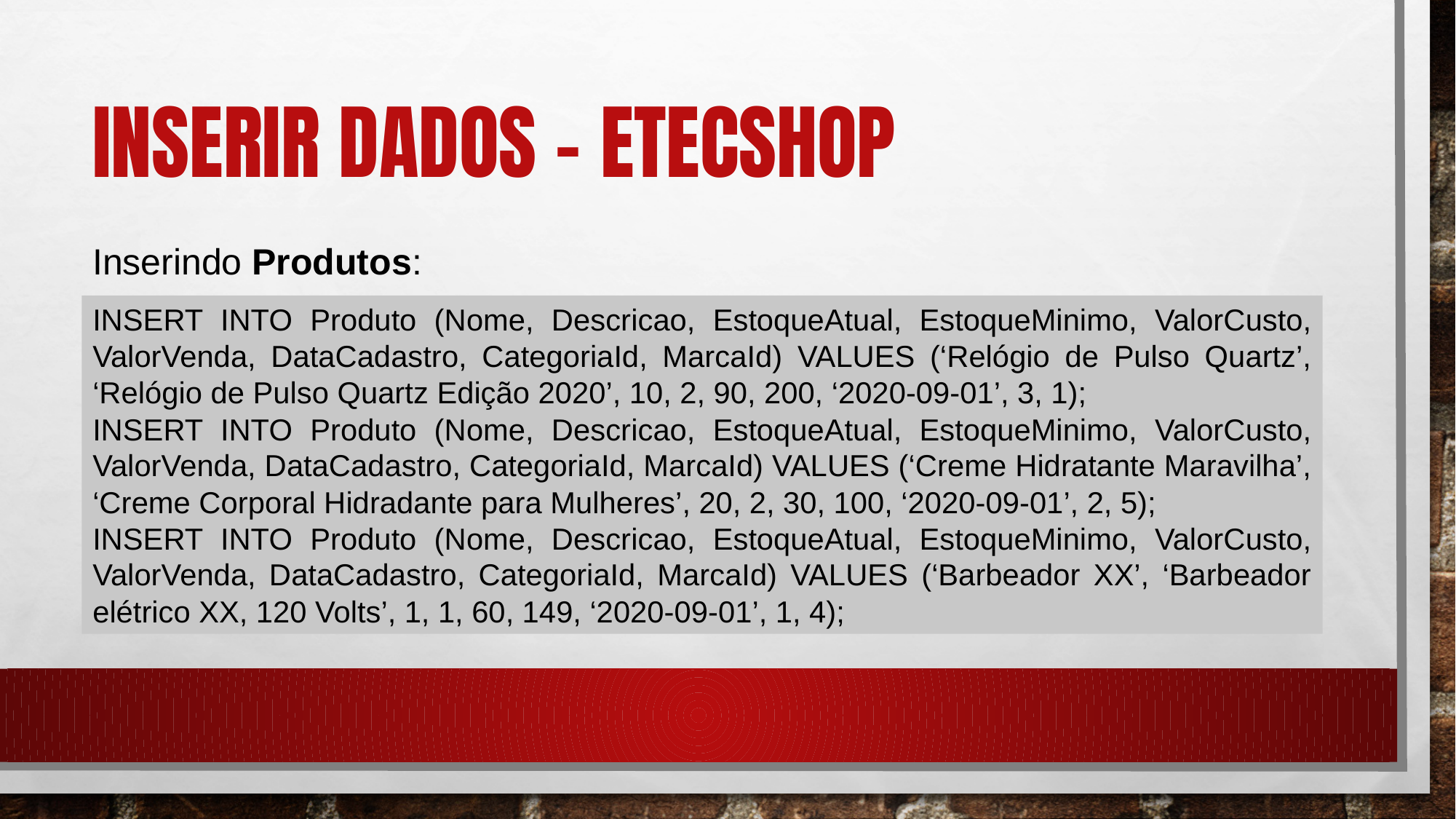

# Inserir dados - etecshop
Inserindo Produtos:
INSERT INTO Produto (Nome, Descricao, EstoqueAtual, EstoqueMinimo, ValorCusto, ValorVenda, DataCadastro, CategoriaId, MarcaId) VALUES (‘Relógio de Pulso Quartz’, ‘Relógio de Pulso Quartz Edição 2020’, 10, 2, 90, 200, ‘2020-09-01’, 3, 1);
INSERT INTO Produto (Nome, Descricao, EstoqueAtual, EstoqueMinimo, ValorCusto, ValorVenda, DataCadastro, CategoriaId, MarcaId) VALUES (‘Creme Hidratante Maravilha’, ‘Creme Corporal Hidradante para Mulheres’, 20, 2, 30, 100, ‘2020-09-01’, 2, 5);
INSERT INTO Produto (Nome, Descricao, EstoqueAtual, EstoqueMinimo, ValorCusto, ValorVenda, DataCadastro, CategoriaId, MarcaId) VALUES (‘Barbeador XX’, ‘Barbeador elétrico XX, 120 Volts’, 1, 1, 60, 149, ‘2020-09-01’, 1, 4);